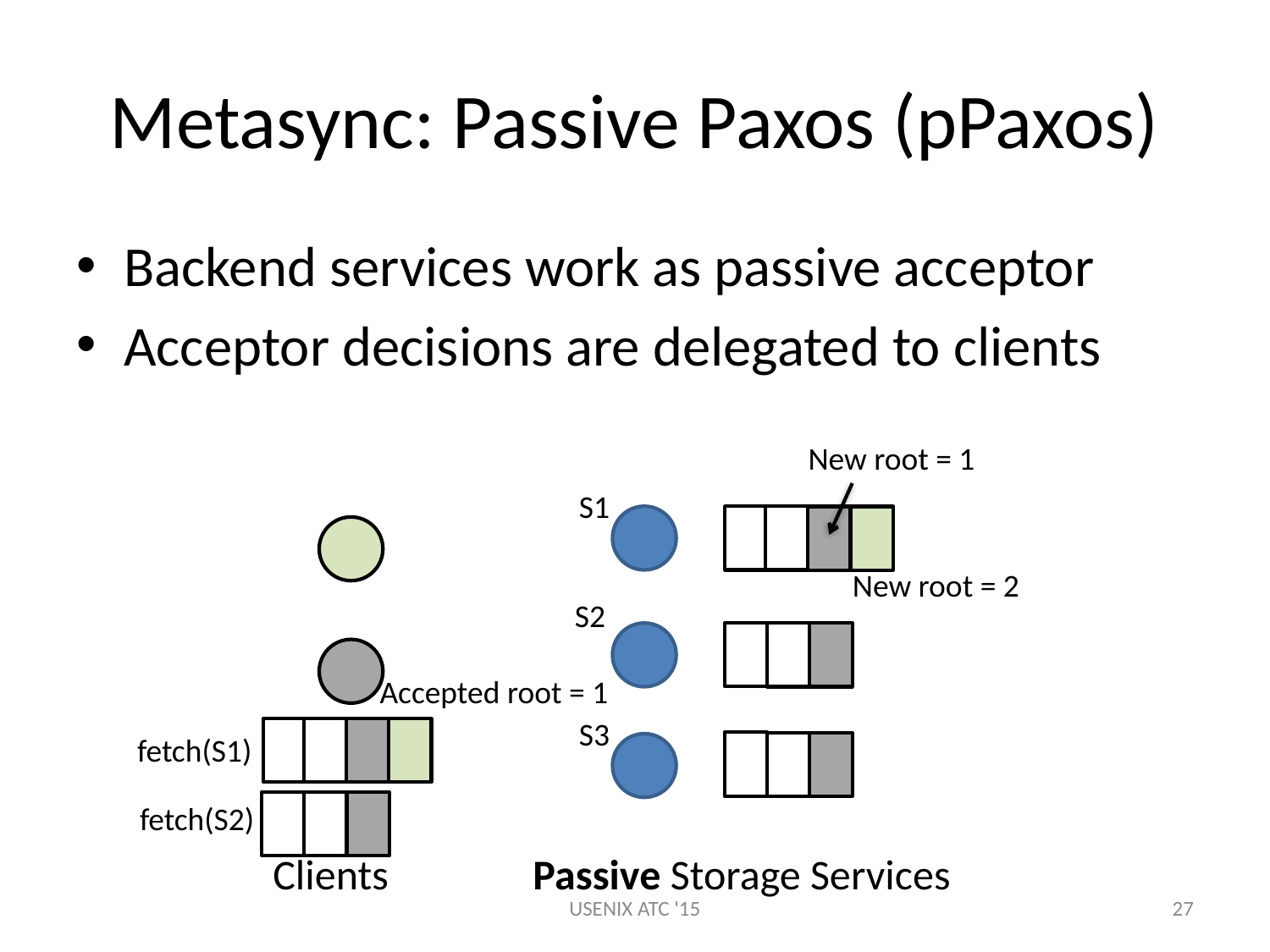

# Metasync: Passive Paxos (pPaxos)
Backend services work as passive acceptor
Acceptor decisions are delegated to clients
New root = 1
S1

New root = 2
S2

Accepted root = 1
S3

fetch(S1)

fetch(S2)
Passive Storage Services
Clients
USENIX ATC '15
27